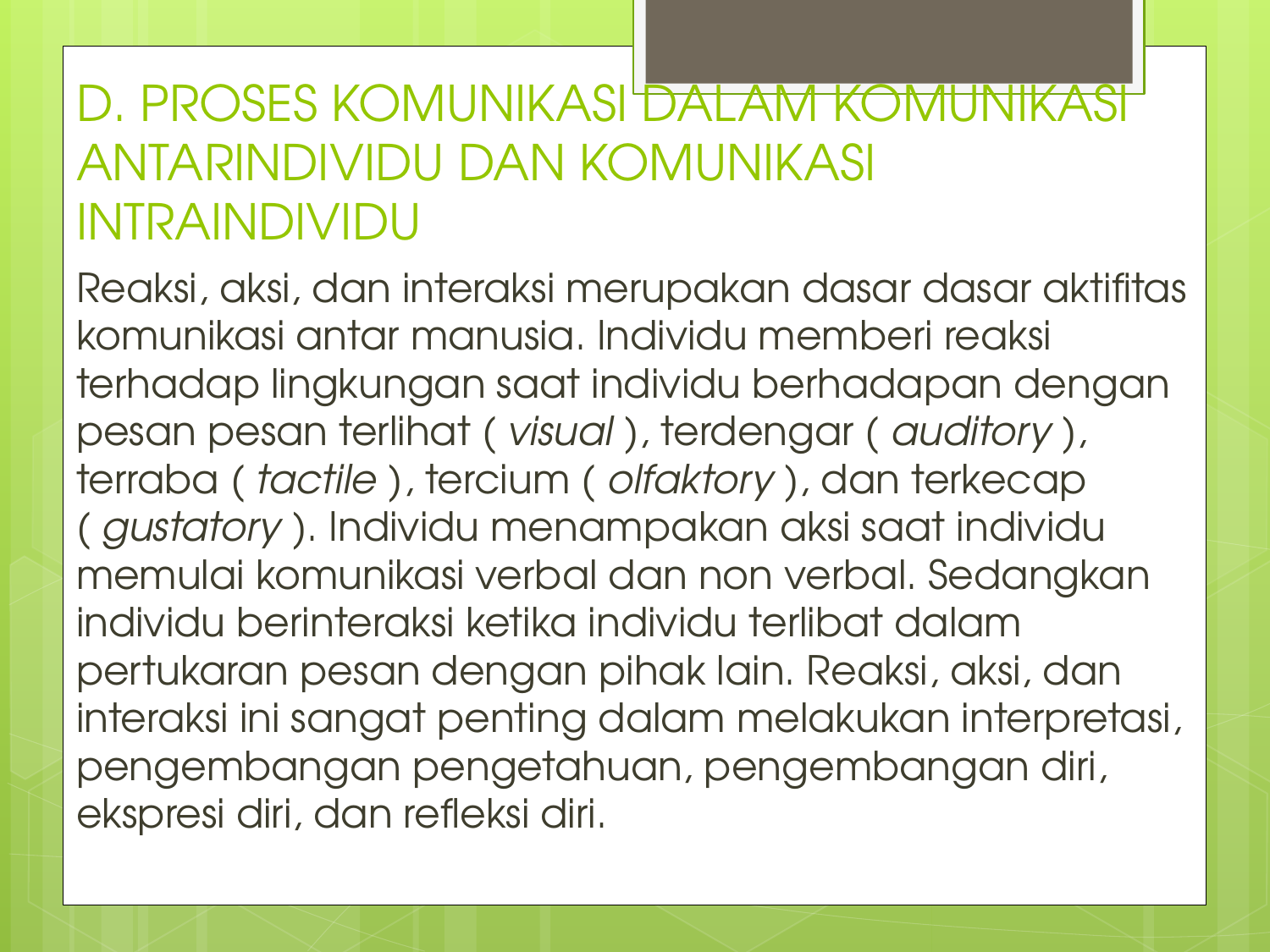

# D. PROSES KOMUNIKASI DALAM KOMUNIKASI ANTARINDIVIDU DAN KOMUNIKASI INTRAINDIVIDU
Reaksi, aksi, dan interaksi merupakan dasar dasar aktifitas komunikasi antar manusia. Individu memberi reaksi terhadap lingkungan saat individu berhadapan dengan pesan pesan terlihat ( visual ), terdengar ( auditory ), terraba ( tactile ), tercium ( olfaktory ), dan terkecap ( gustatory ). Individu menampakan aksi saat individu memulai komunikasi verbal dan non verbal. Sedangkan individu berinteraksi ketika individu terlibat dalam pertukaran pesan dengan pihak lain. Reaksi, aksi, dan interaksi ini sangat penting dalam melakukan interpretasi, pengembangan pengetahuan, pengembangan diri, ekspresi diri, dan refleksi diri.